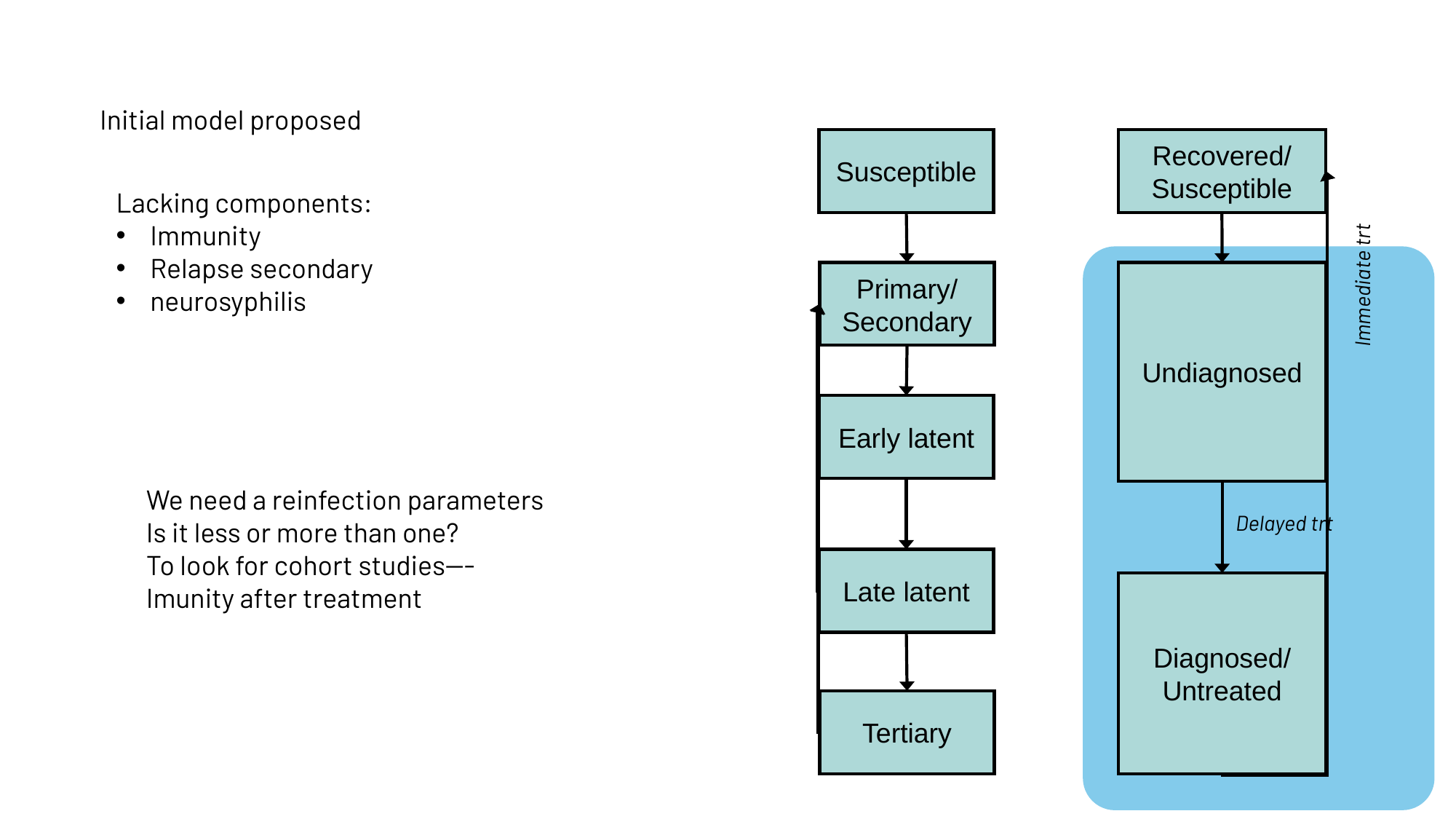

Initial model proposed
Susceptible
Recovered/
Susceptible
Lacking components:
Immunity
Relapse secondary
neurosyphilis

Primary/
Secondary
Undiagnosed
Immediate trt
Early latent
We need a reinfection parameters
Is it less or more than one?
To look for cohort studies---
Imunity after treatment
Delayed trt
Late latent
Diagnosed/ Untreated
Tertiary